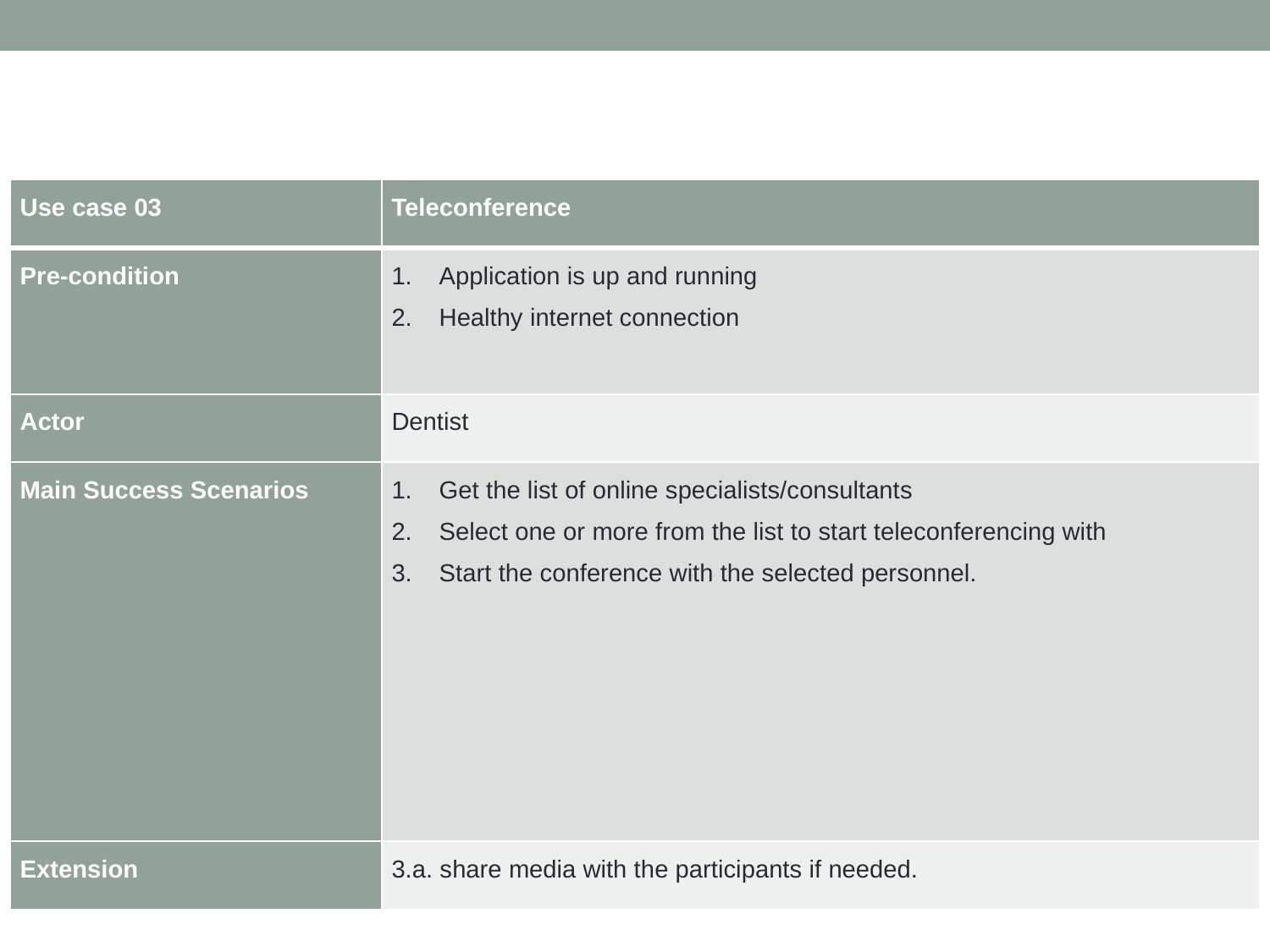

#
| Use case 03 | Teleconference |
| --- | --- |
| Pre-condition | Application is up and running Healthy internet connection |
| Actor | Dentist |
| Main Success Scenarios | Get the list of online specialists/consultants Select one or more from the list to start teleconferencing with Start the conference with the selected personnel. |
| Extension | 3.a. share media with the participants if needed. |